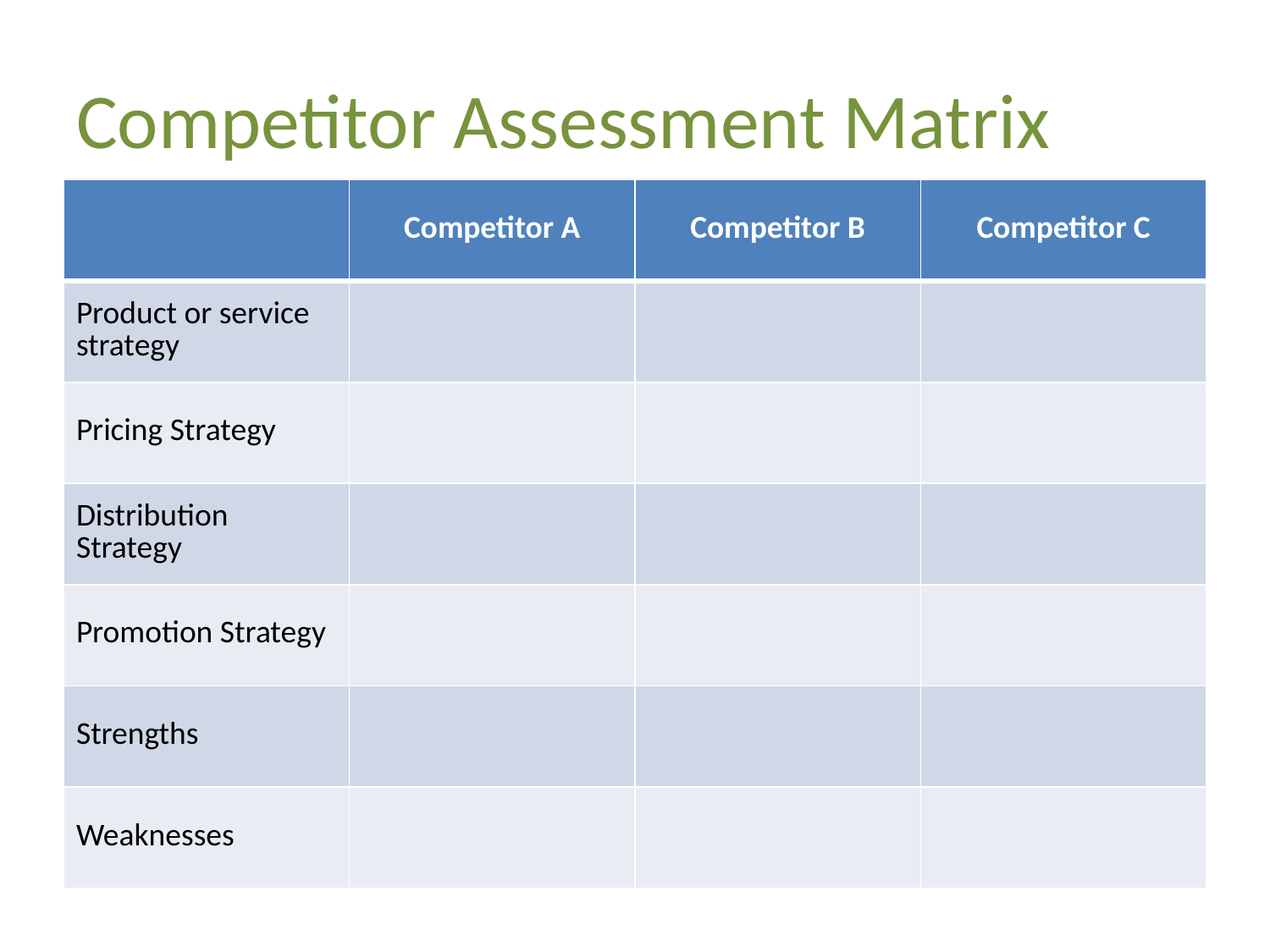

# Competitor Assessment Matrix
|  | Competitor A | Competitor B | Competitor C |
| --- | --- | --- | --- |
| Product or service strategy |  |  |  |
| Pricing Strategy |  |  |  |
| Distribution Strategy |  |  |  |
| Promotion Strategy |  |  |  |
| Strengths |  |  |  |
| Weaknesses |  |  |  |